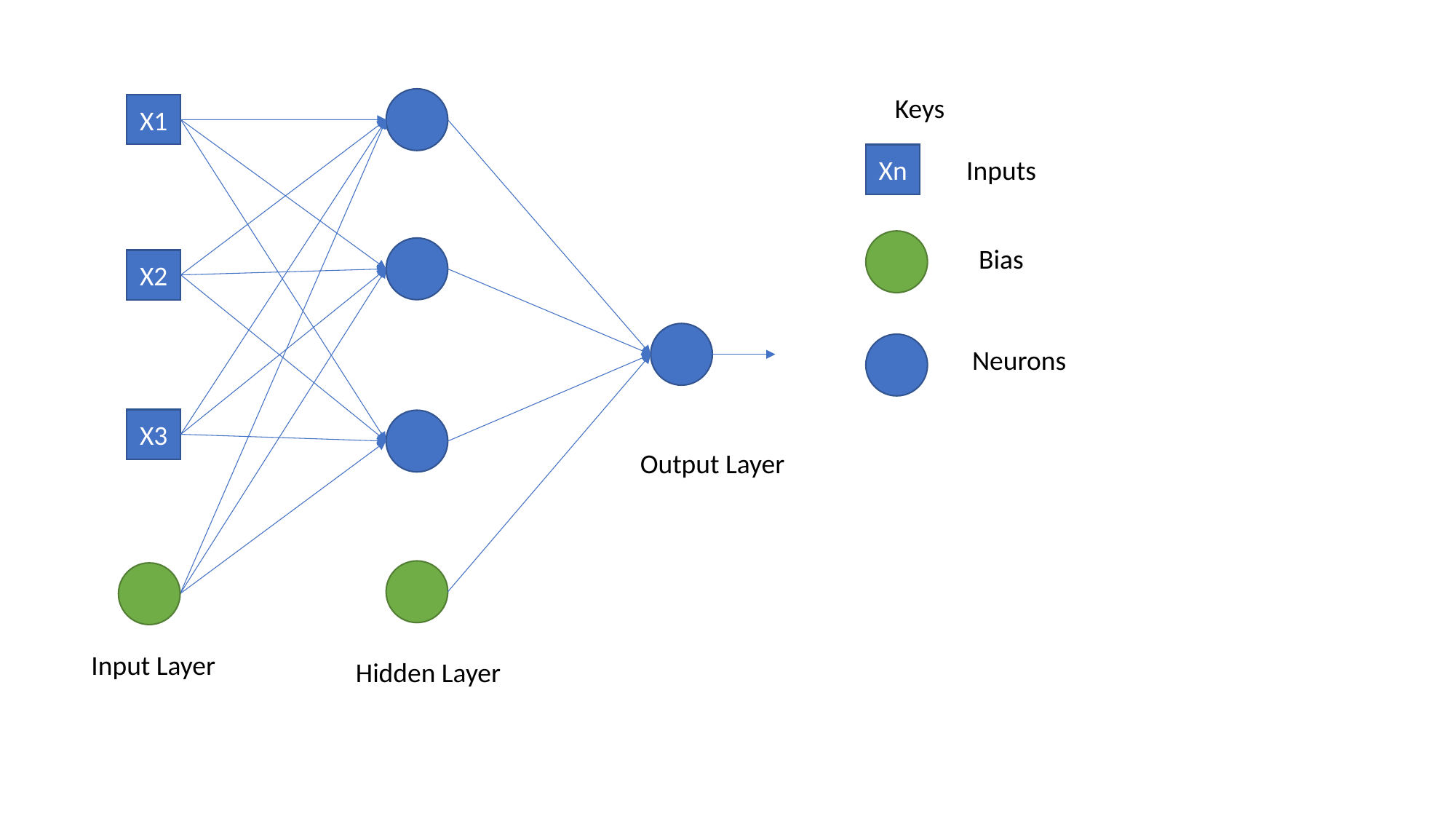

Keys

X1
Inputs
Xn
Bias

X2

Neurons

X3

Output Layer

Input Layer
Hidden Layer